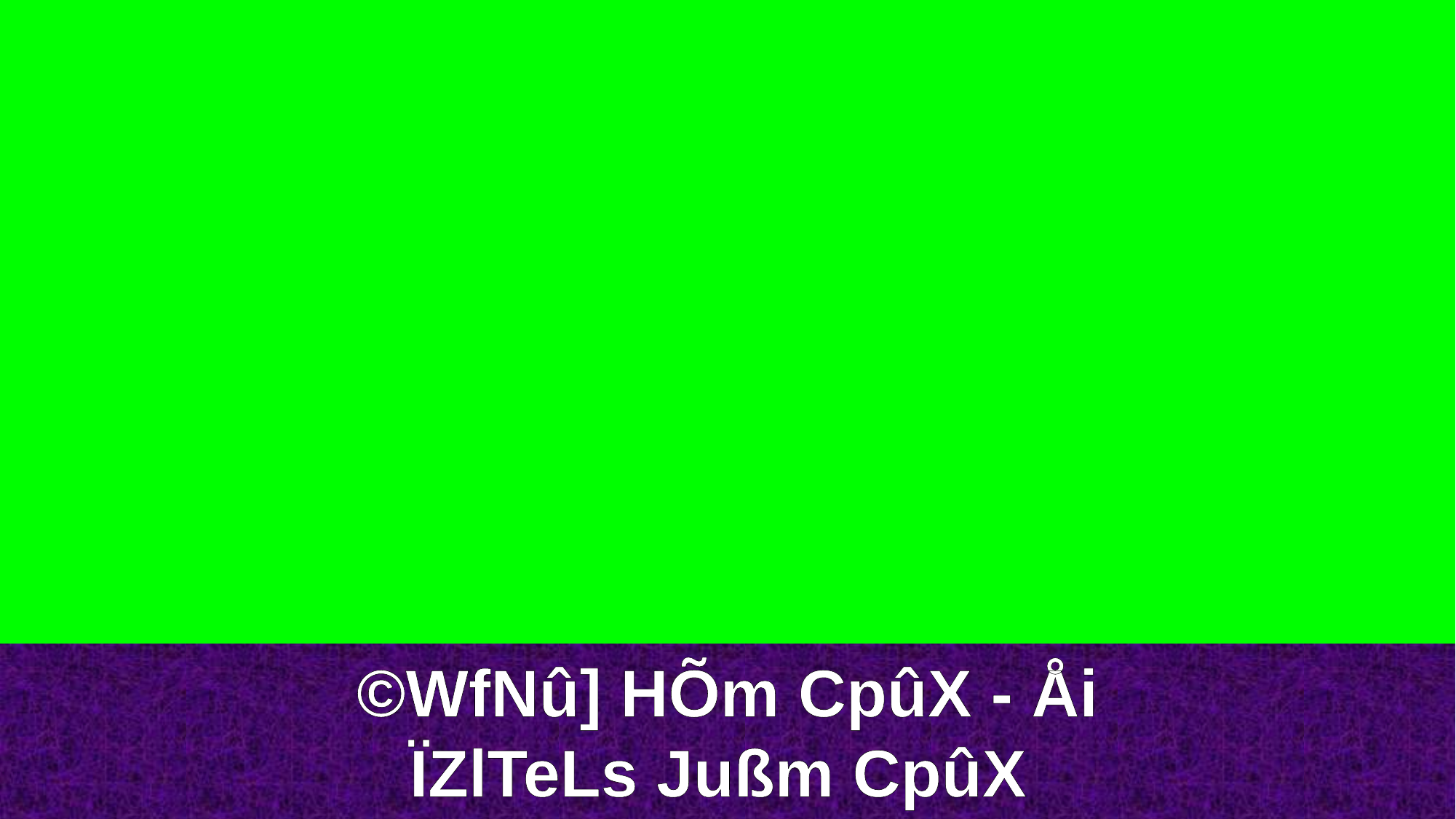

©WfNû] HÕm CpûX - Åi
ÏZlTeLs Jußm CpûX